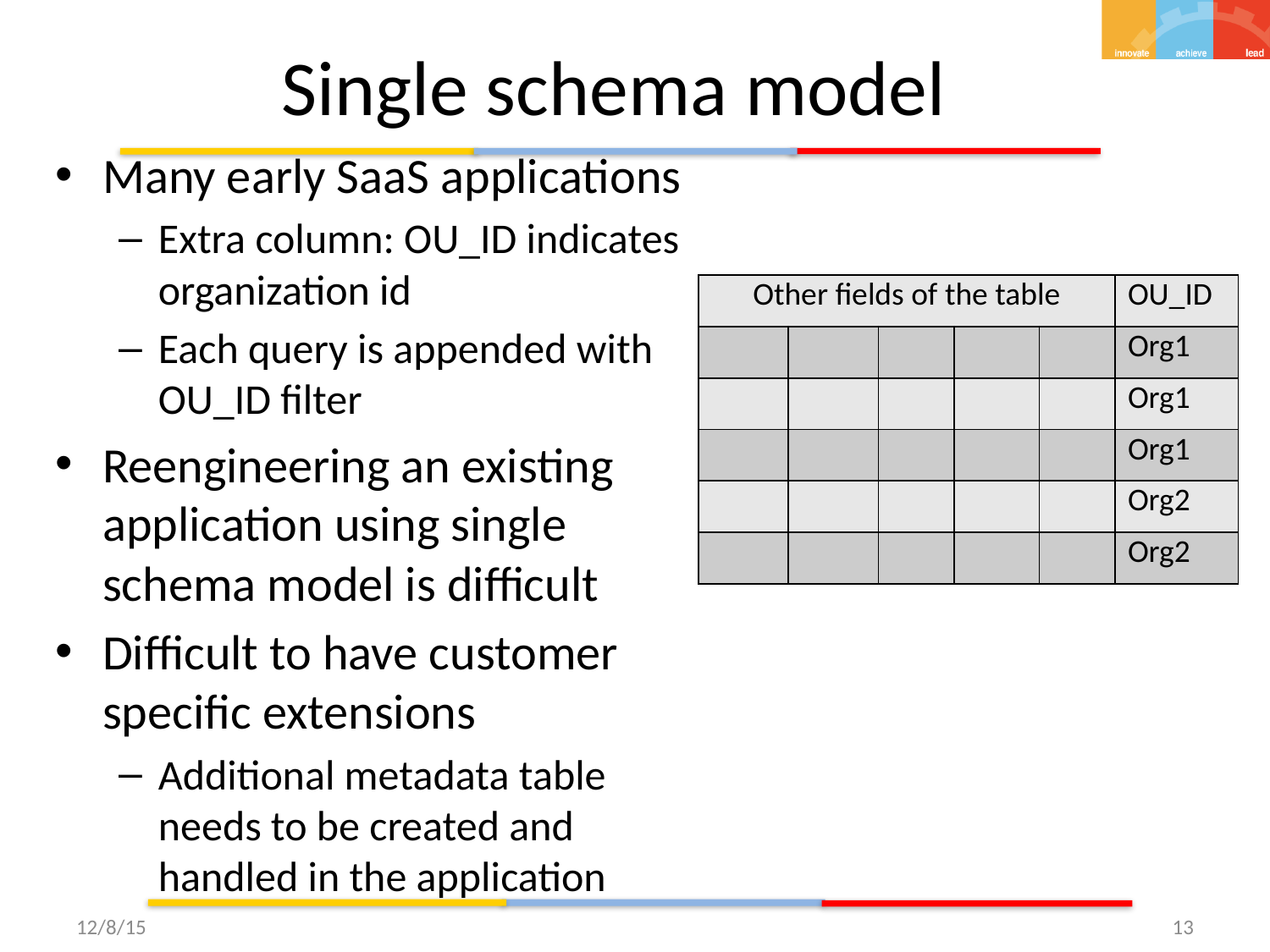

# Single schema model
Many early SaaS applications
Extra column: OU_ID indicates organization id
Each query is appended with OU_ID filter
Reengineering an existing application using single schema model is difficult
Difficult to have customer specific extensions
Additional metadata table needs to be created and handled in the application
| Other fields of the table |  |  |  |  | OU\_ID |
| --- | --- | --- | --- | --- | --- |
|  |  |  |  |  | Org1 |
|  |  |  |  |  | Org1 |
|  |  |  |  |  | Org1 |
|  |  |  |  |  | Org2 |
|  |  |  |  |  | Org2 |
12/8/15
13